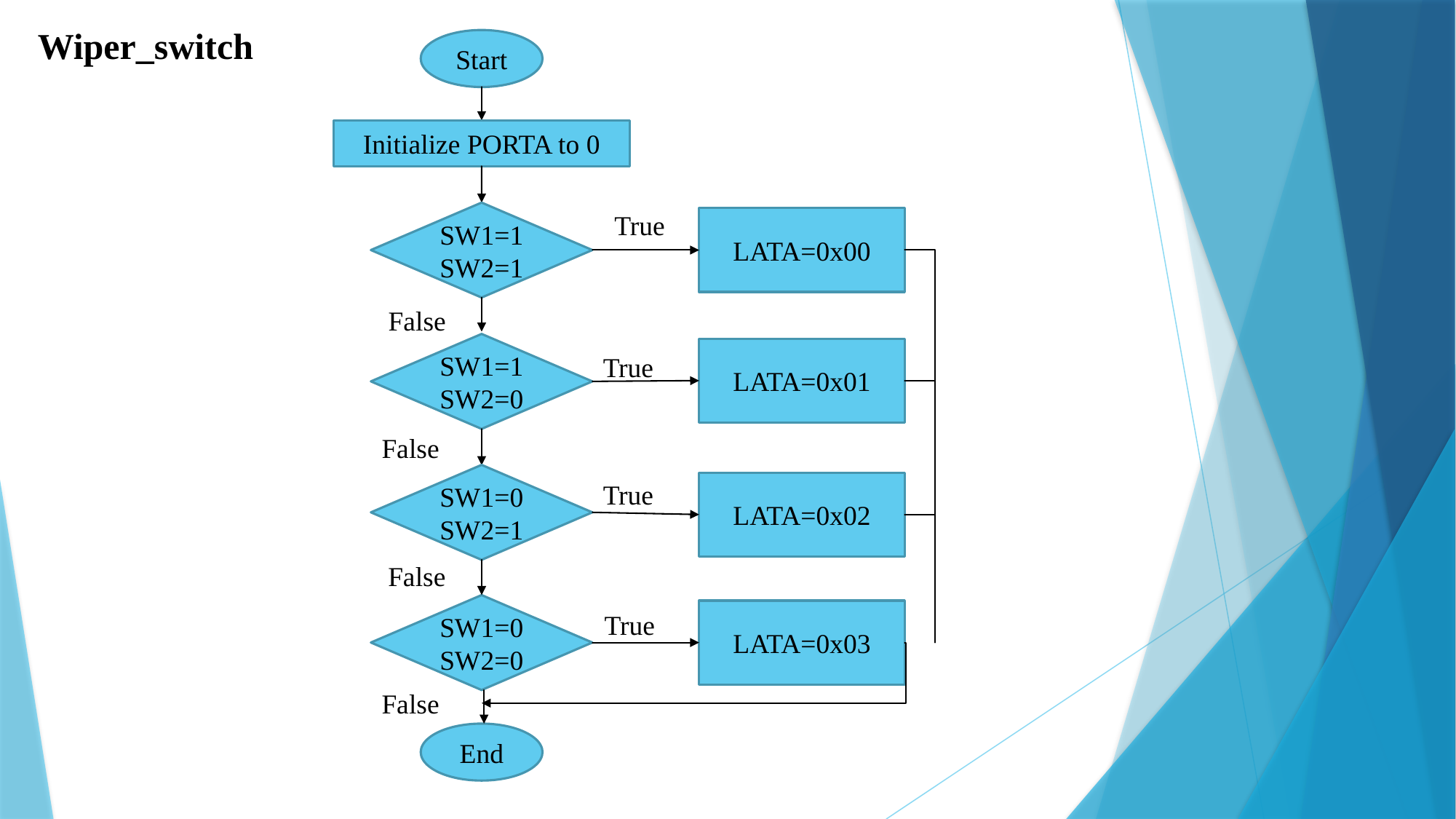

# Wiper_switch
Start
Initialize PORTA to 0
SW1=1
SW2=1
True
LATA=0x00
False
SW1=1
SW2=0
LATA=0x01
True
False
SW1=0
SW2=1
True
LATA=0x02
False
SW1=0
SW2=0
LATA=0x03
True
False
End